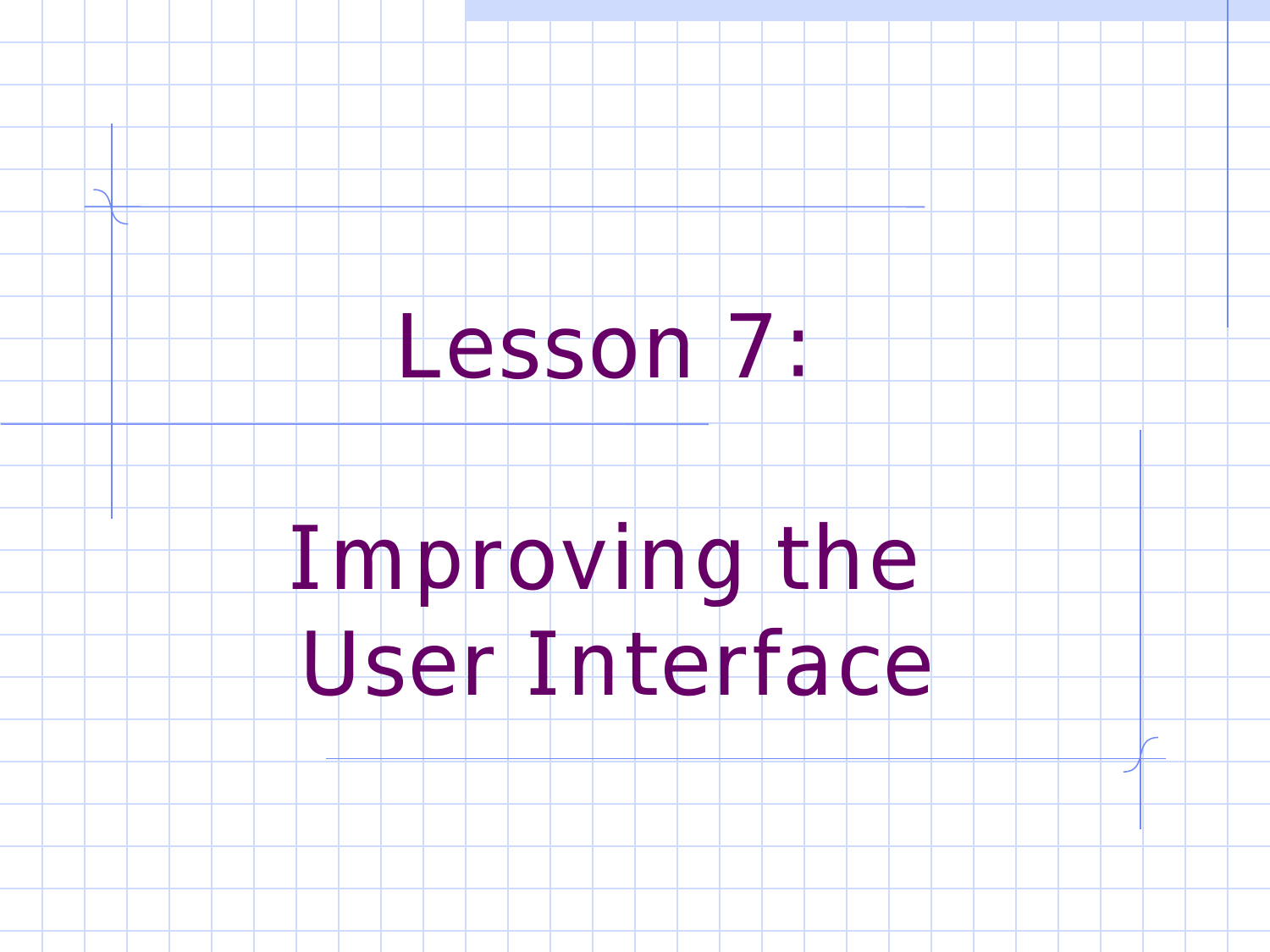

# Lesson 7: Improving the User Interface